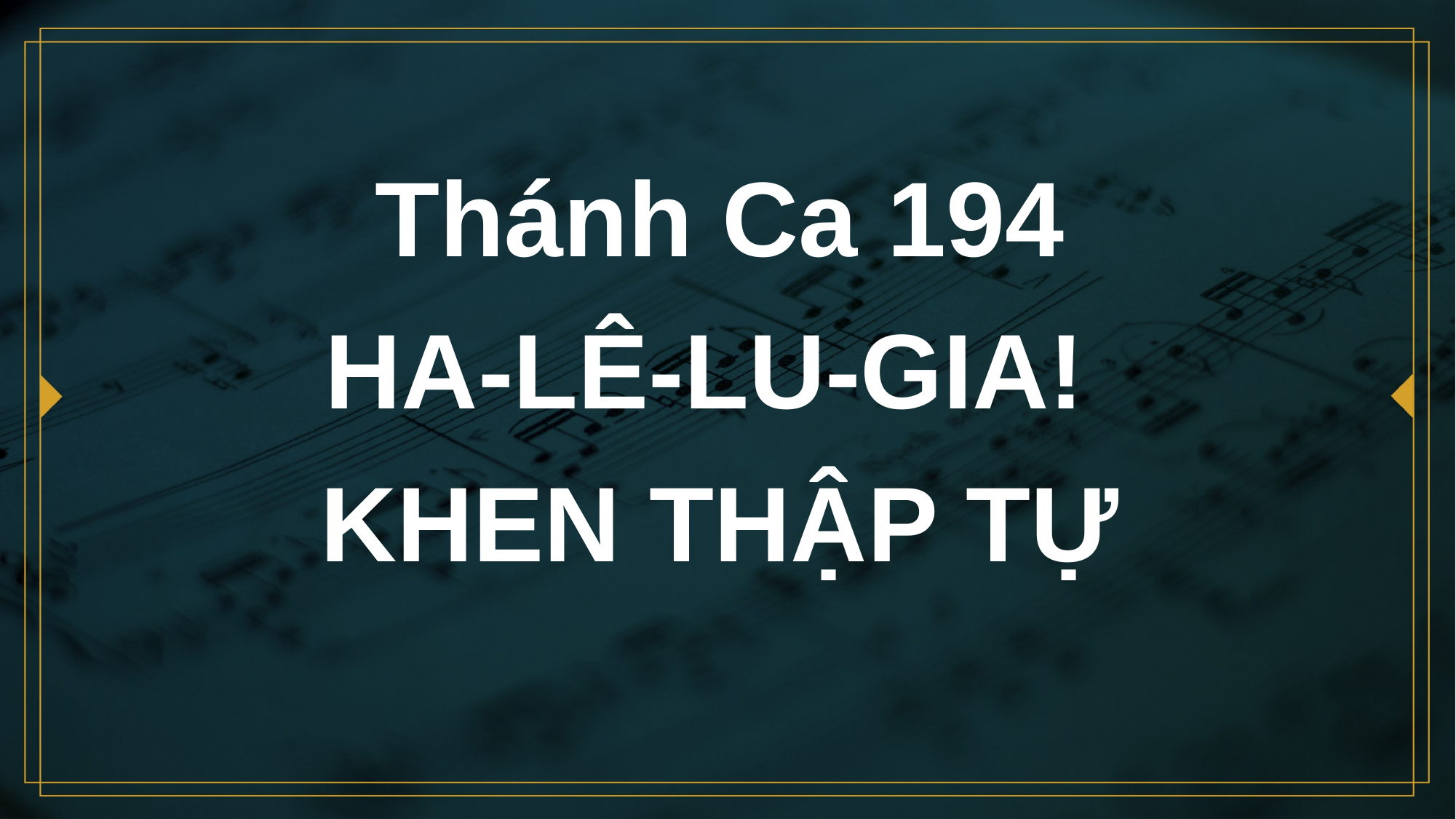

# Thánh Ca 194 HA-LÊ-LU-GIA! KHEN THẬP TỰ